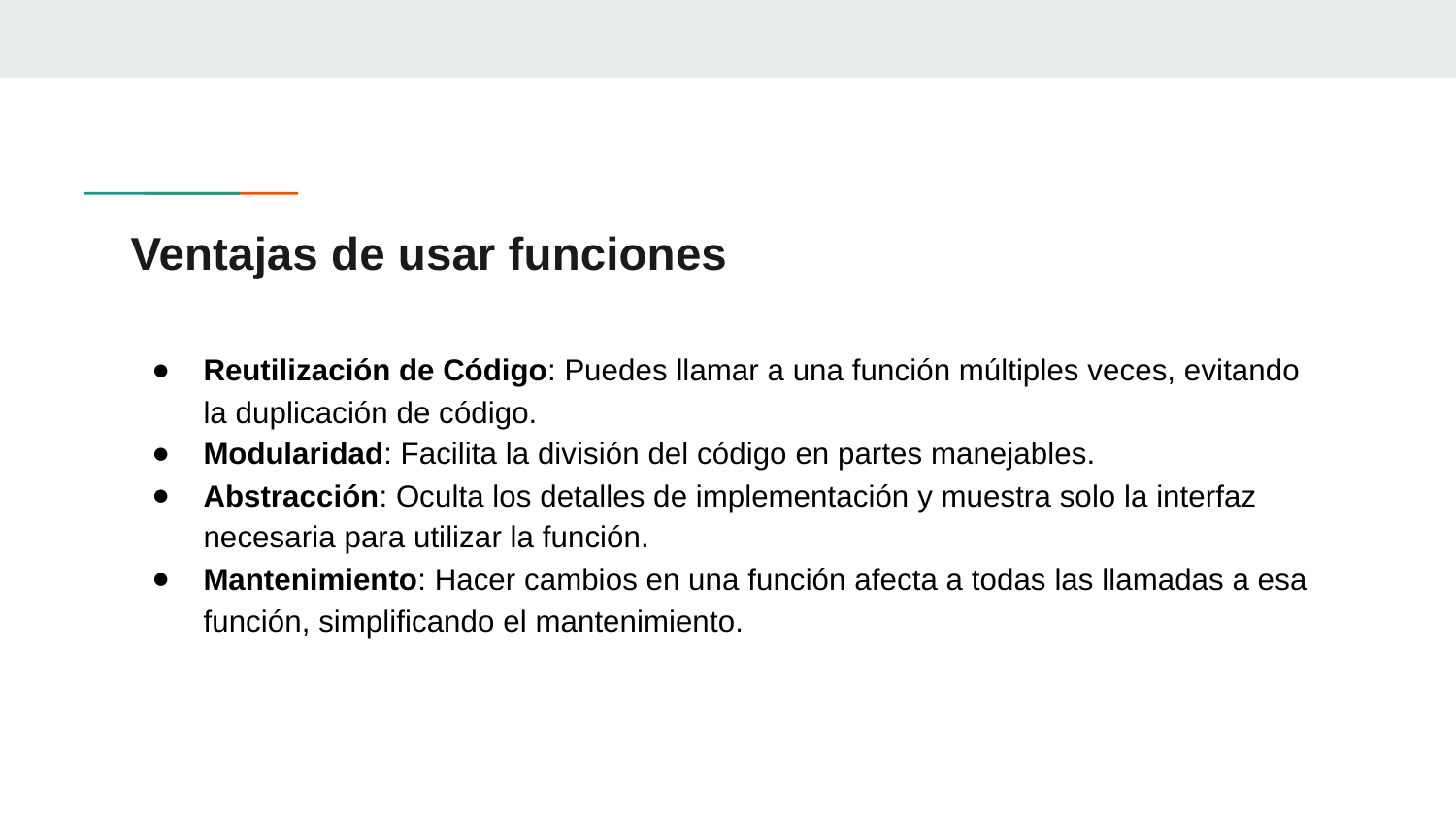

# Ventajas de usar funciones
Reutilización de Código: Puedes llamar a una función múltiples veces, evitando la duplicación de código.
Modularidad: Facilita la división del código en partes manejables.
Abstracción: Oculta los detalles de implementación y muestra solo la interfaz necesaria para utilizar la función.
Mantenimiento: Hacer cambios en una función afecta a todas las llamadas a esa función, simplificando el mantenimiento.